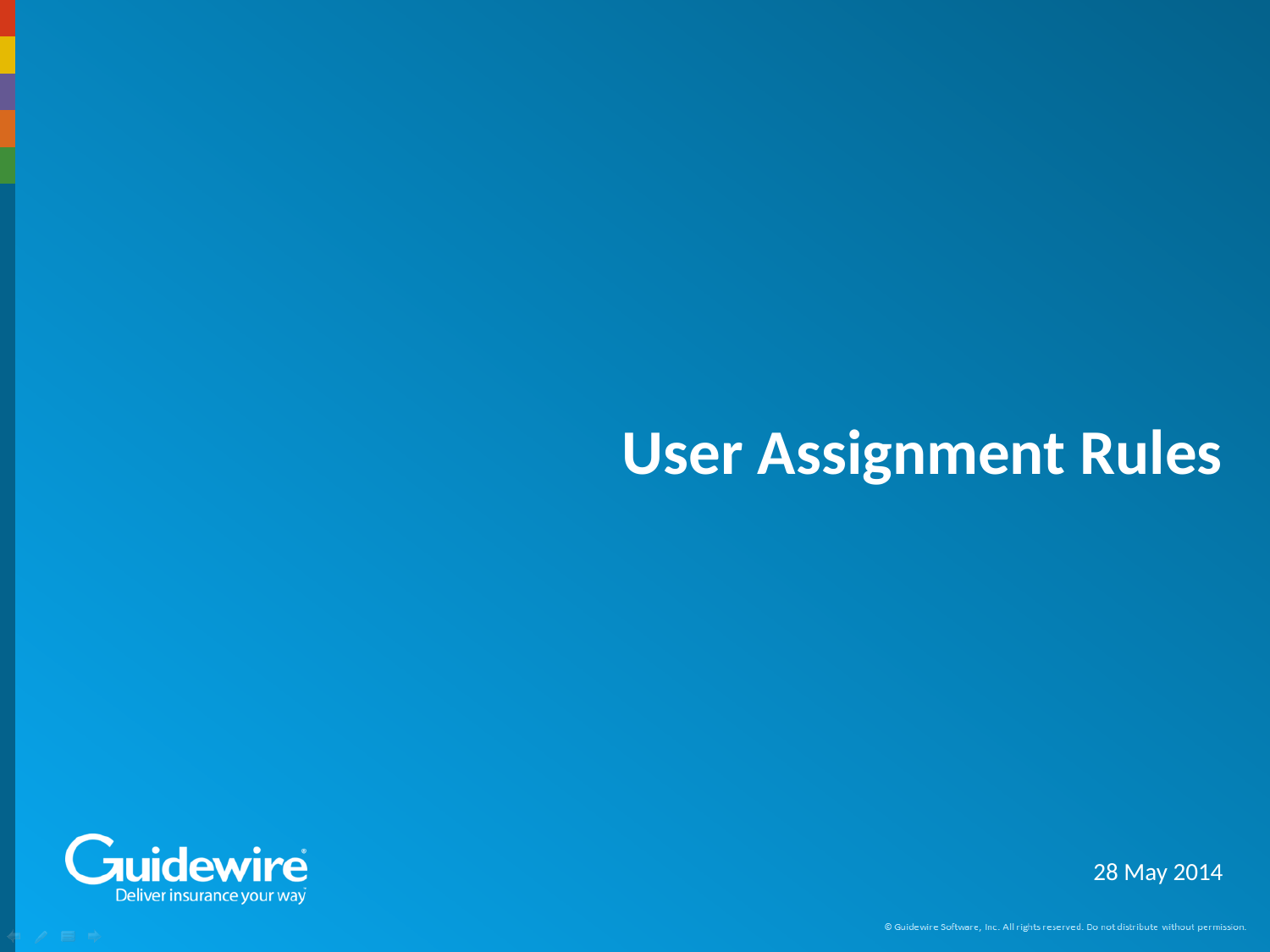

# User Assignment Rules
28 May 2014